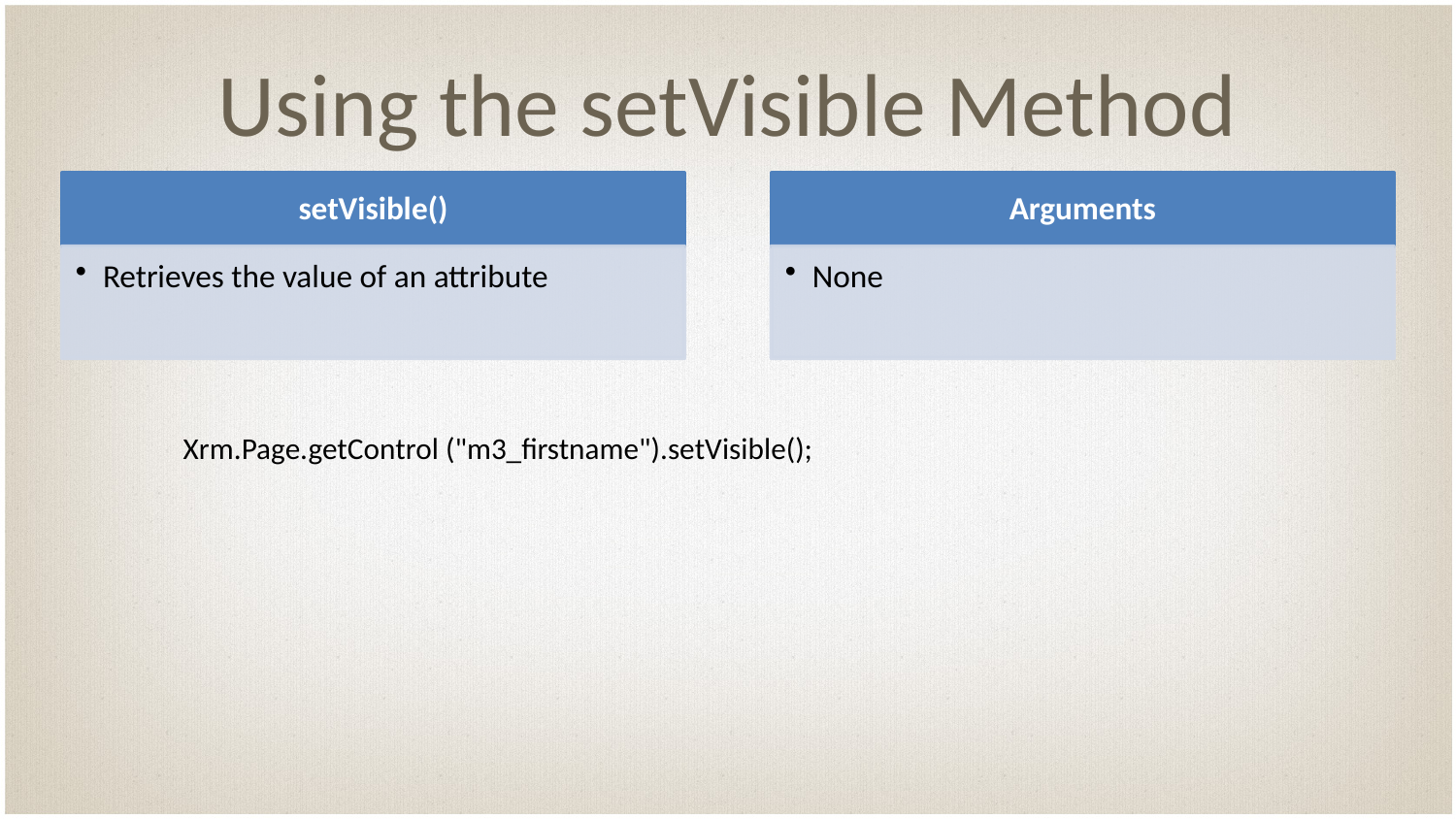

# Using the setVisible Method
setVisible()
Retrieves the value of an attribute
Arguments
None
Xrm.Page.getControl ("m3_firstname").setVisible();